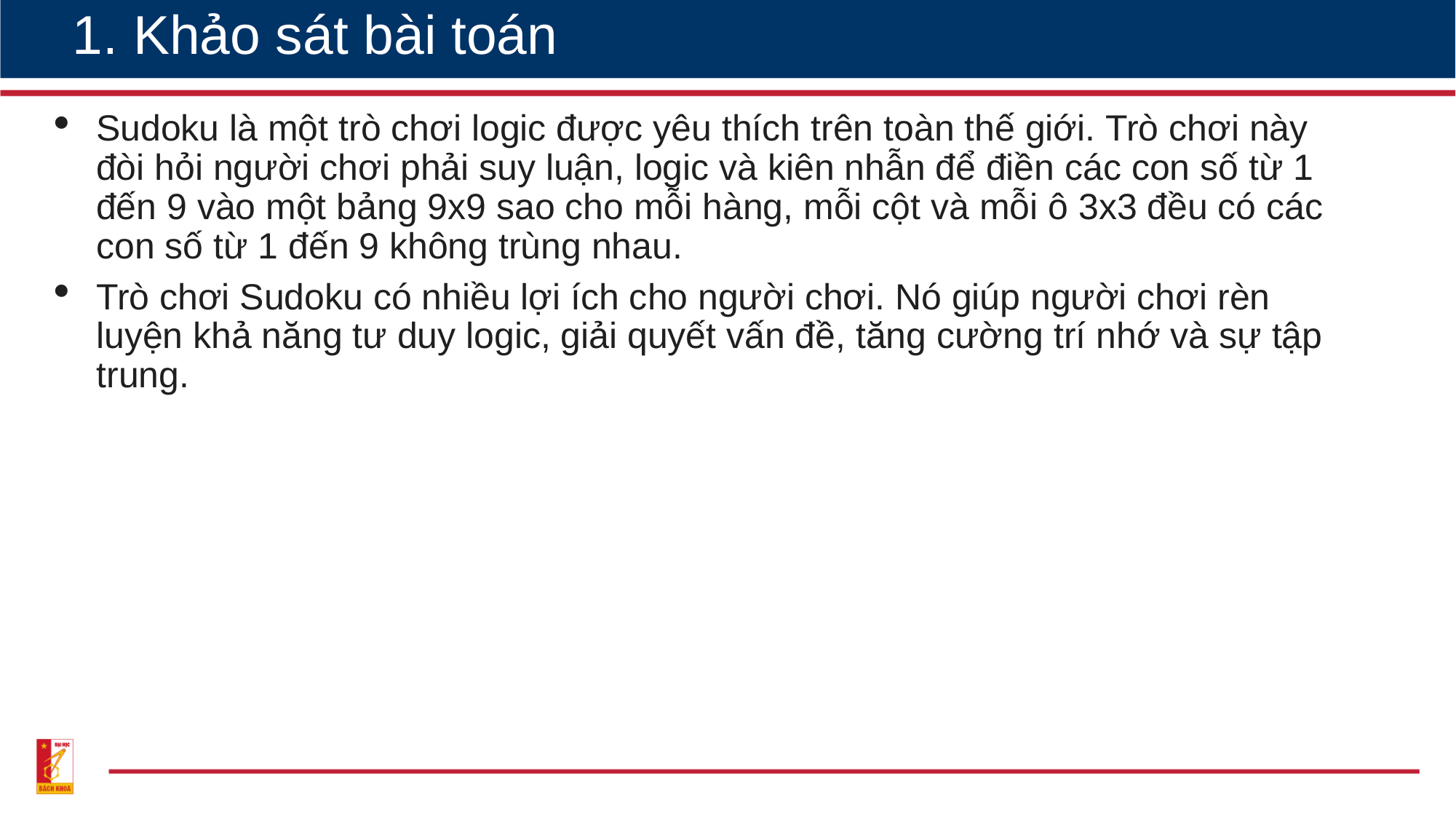

# 1. Khảo sát bài toán
Sudoku là một trò chơi logic được yêu thích trên toàn thế giới. Trò chơi này đòi hỏi người chơi phải suy luận, logic và kiên nhẫn để điền các con số từ 1 đến 9 vào một bảng 9x9 sao cho mỗi hàng, mỗi cột và mỗi ô 3x3 đều có các con số từ 1 đến 9 không trùng nhau.
Trò chơi Sudoku có nhiều lợi ích cho người chơi. Nó giúp người chơi rèn luyện khả năng tư duy logic, giải quyết vấn đề, tăng cường trí nhớ và sự tập trung.